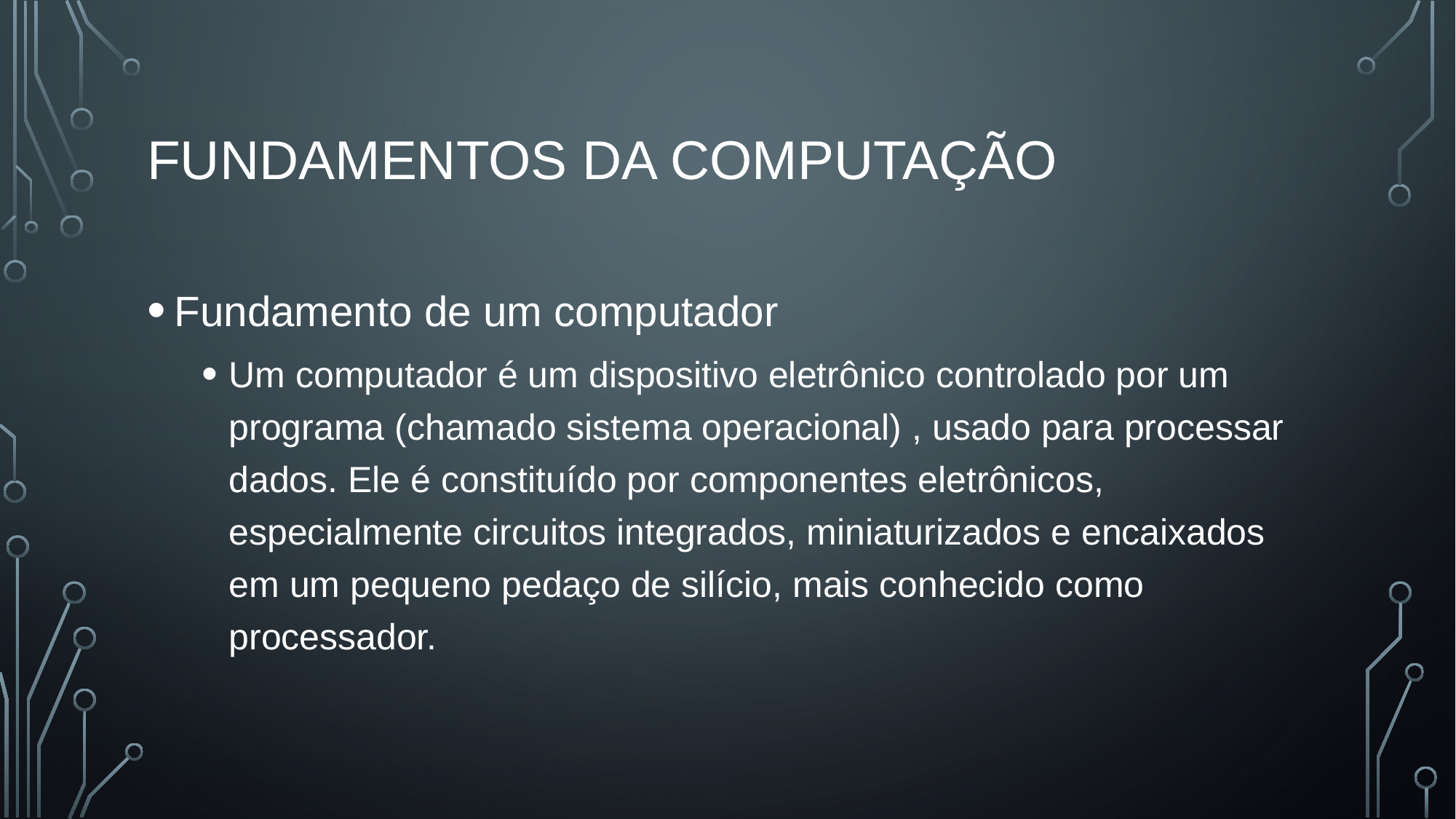

# Fundamentos da computação
Fundamento de um computador
Um computador é um dispositivo eletrônico controlado por um programa (chamado sistema operacional) , usado para processar dados. Ele é constituído por componentes eletrônicos, especialmente circuitos integrados, miniaturizados e encaixados em um pequeno pedaço de silício, mais conhecido como processador.